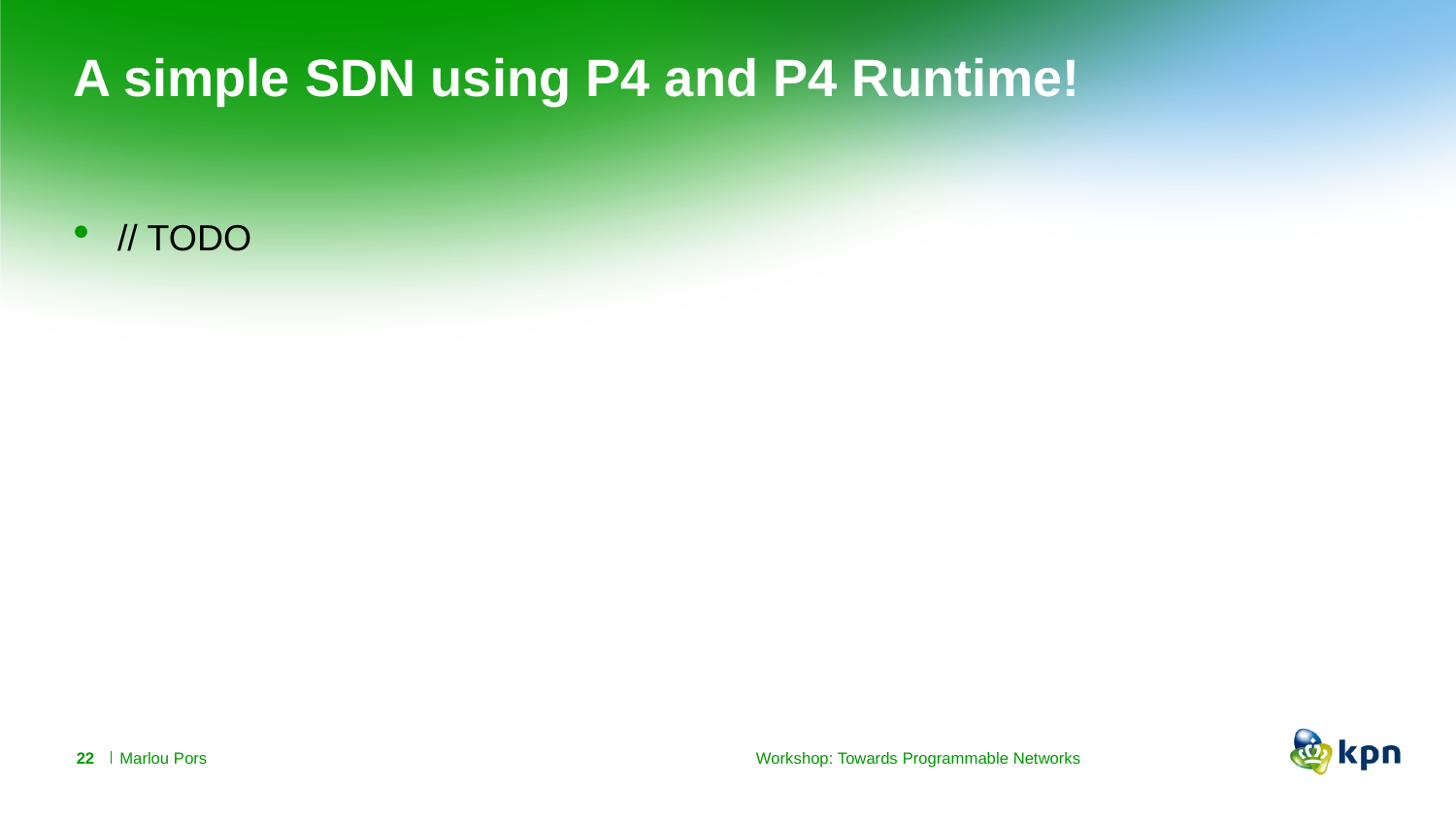

# A simple SDN using P4 and P4 Runtime!
// TODO
Workshop: Towards Programmable Networks
22
Marlou Pors